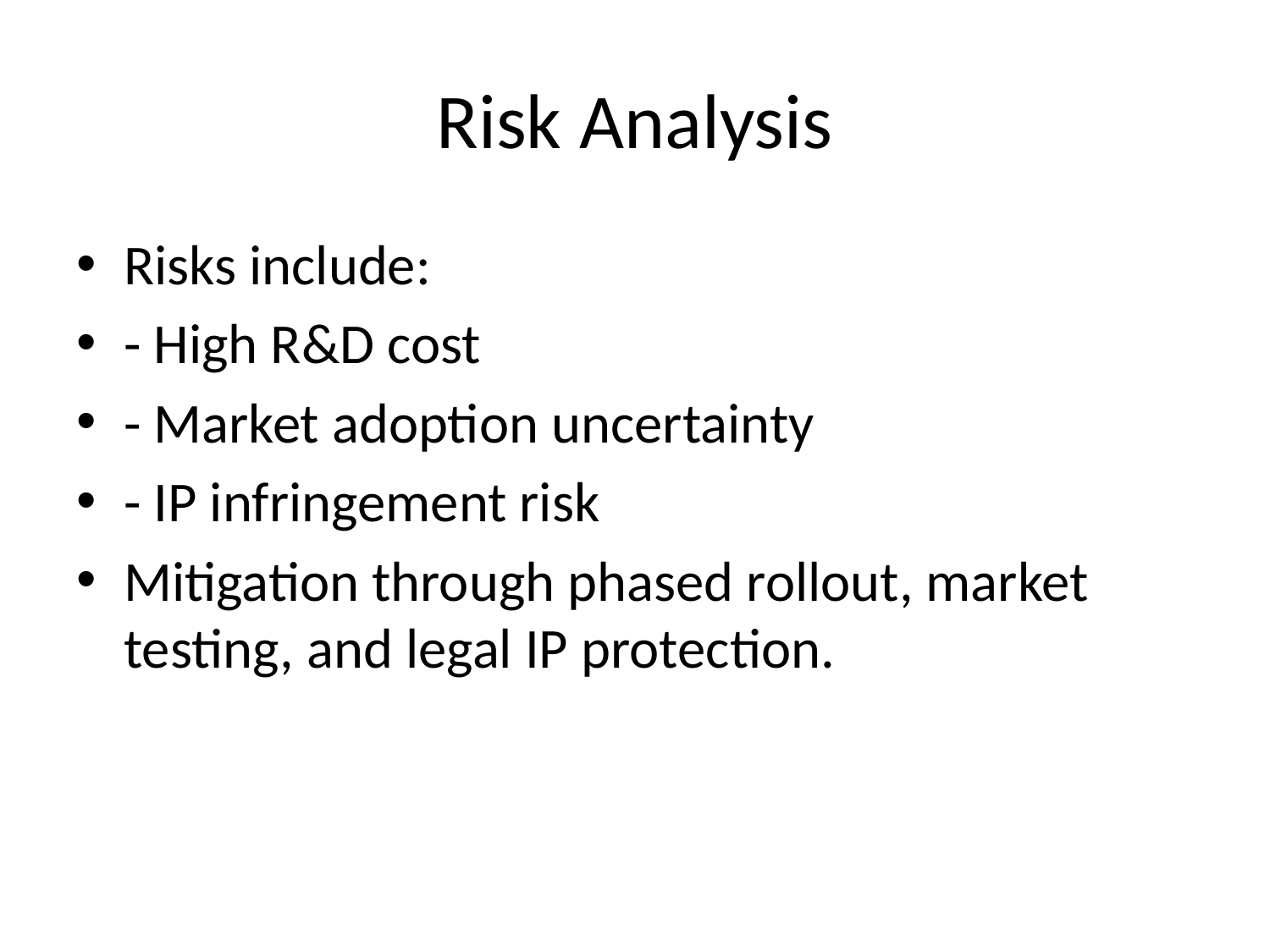

# Risk Analysis
Risks include:
- High R&D cost
- Market adoption uncertainty
- IP infringement risk
Mitigation through phased rollout, market testing, and legal IP protection.